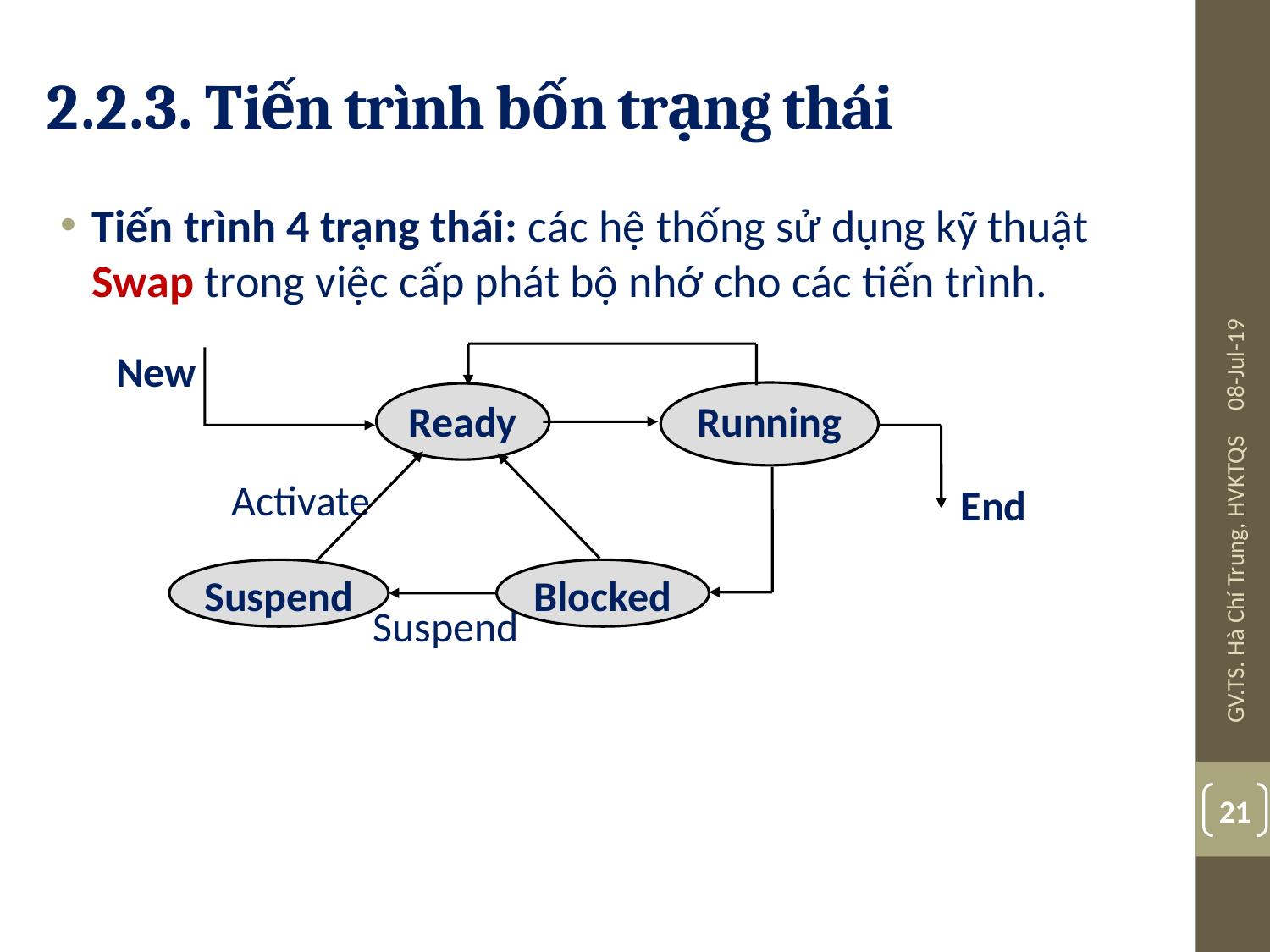

# 2.2.3. Tiến trình bốn trạng thái
Tiến trình 4 trạng thái: các hệ thống sử dụng kỹ thuật Swap trong việc cấp phát bộ nhớ cho các tiến trình.
08-Jul-19
New

Running

Ready

Activate
End
Suspend
Blocked

Suspend

GV.TS. Hà Chí Trung, HVKTQS
21